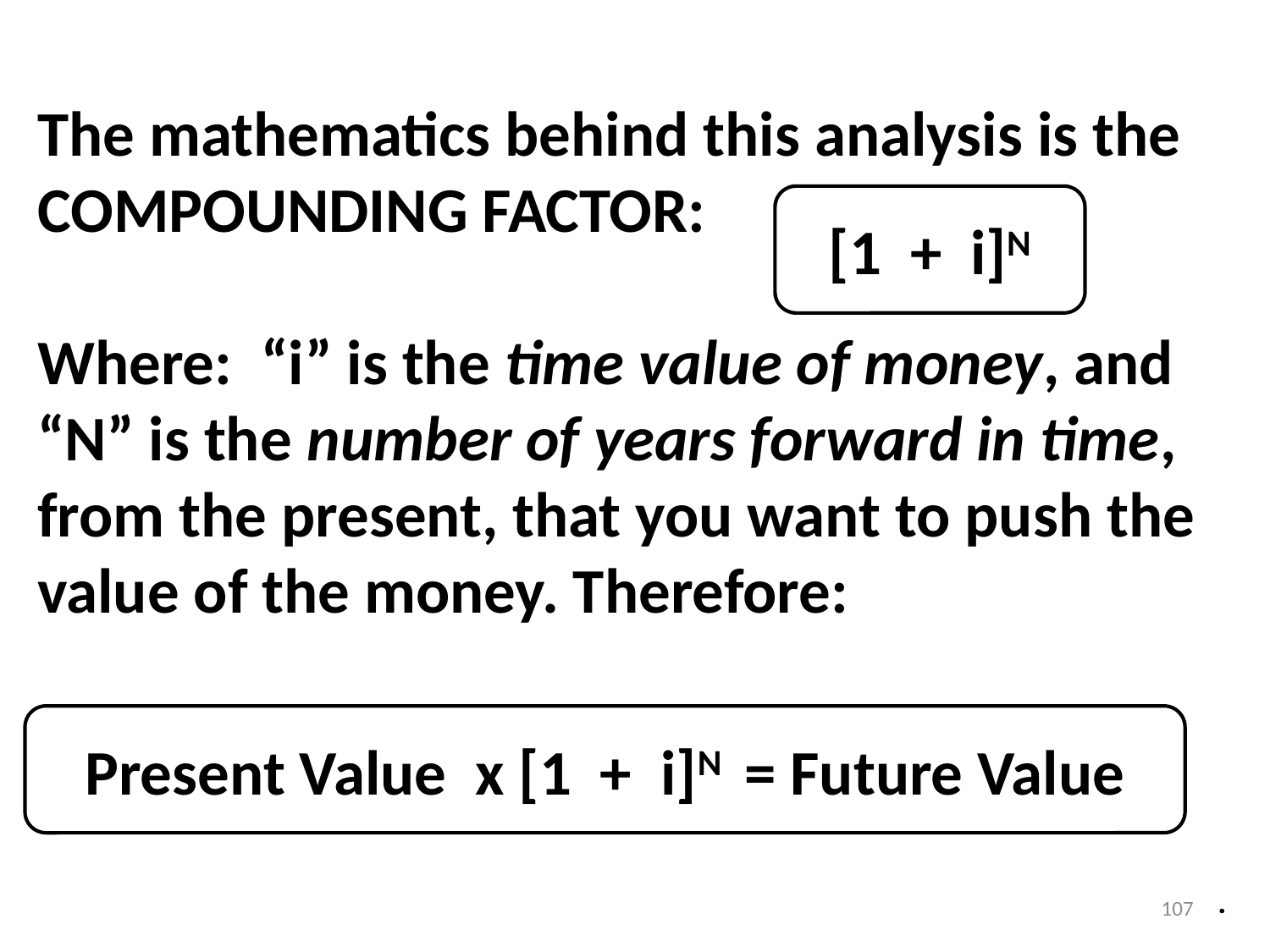

The mathematics behind this analysis is the COMPOUNDING FACTOR:

Where:  “i” is the time value of money, and “N” is the number of years forward in time, from the present, that you want to push the value of the money. Therefore:
[1  +  i]N
Present Value  x [1  +  i]N  = Future Value
.
107